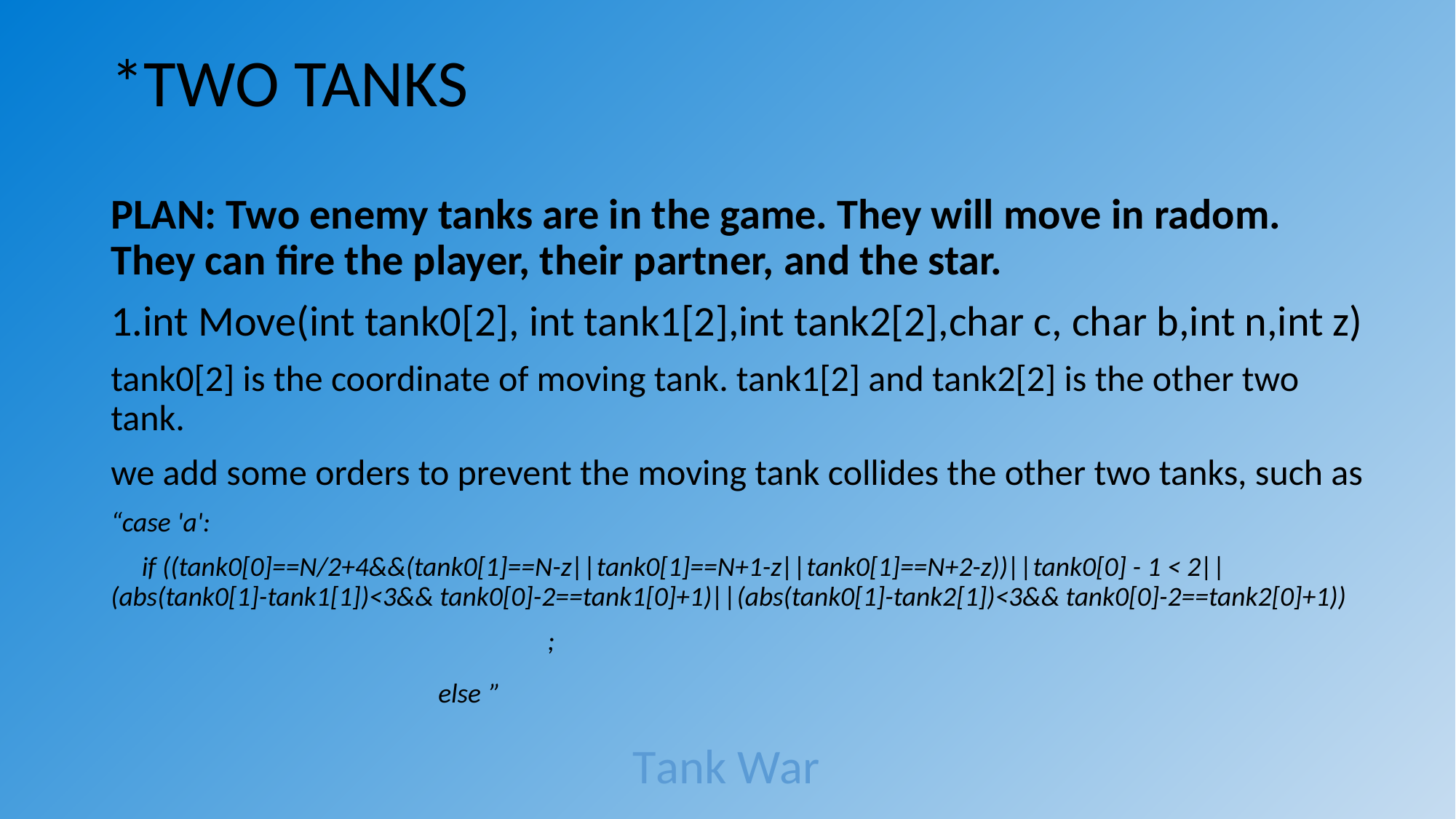

# *TWO TANKS
PLAN: Two enemy tanks are in the game. They will move in radom. They can fire the player, their partner, and the star.
1.int Move(int tank0[2], int tank1[2],int tank2[2],char c, char b,int n,int z)
tank0[2] is the coordinate of moving tank. tank1[2] and tank2[2] is the other two tank.
we add some orders to prevent the moving tank collides the other two tanks, such as
“case 'a':
     if ((tank0[0]==N/2+4&&(tank0[1]==N-z||tank0[1]==N+1-z||tank0[1]==N+2-z))||tank0[0] - 1 < 2||(abs(tank0[1]-tank1[1])<3&& tank0[0]-2==tank1[0]+1)||(abs(tank0[1]-tank2[1])<3&& tank0[0]-2==tank2[0]+1))
				;
			else ”